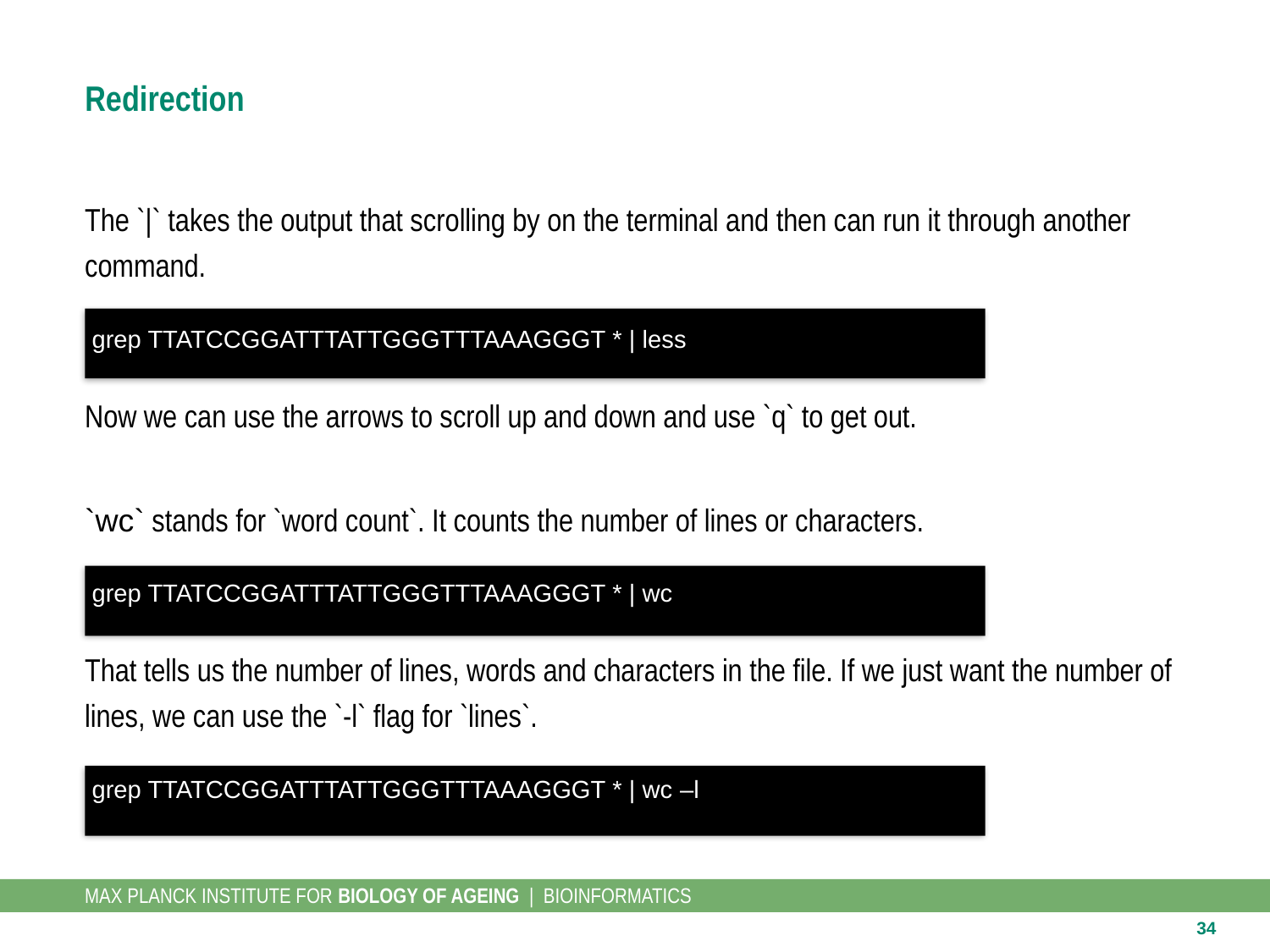

# Redirection
The `|` takes the output that scrolling by on the terminal and then can run it through another command.

 grep TTATCCGGATTTATTGGGTTTAAAGGGT * | less

Now we can use the arrows to scroll up and down and use `q` to get out.

`wc` stands for `word count`. It counts the number of lines or characters.

 grep TTATCCGGATTTATTGGGTTTAAAGGGT * | wc

That tells us the number of lines, words and characters in the file. If we just want the number of lines, we can use the `-l` flag for `lines`.

 grep TTATCCGGATTTATTGGGTTTAAAGGGT * | wc –l

34